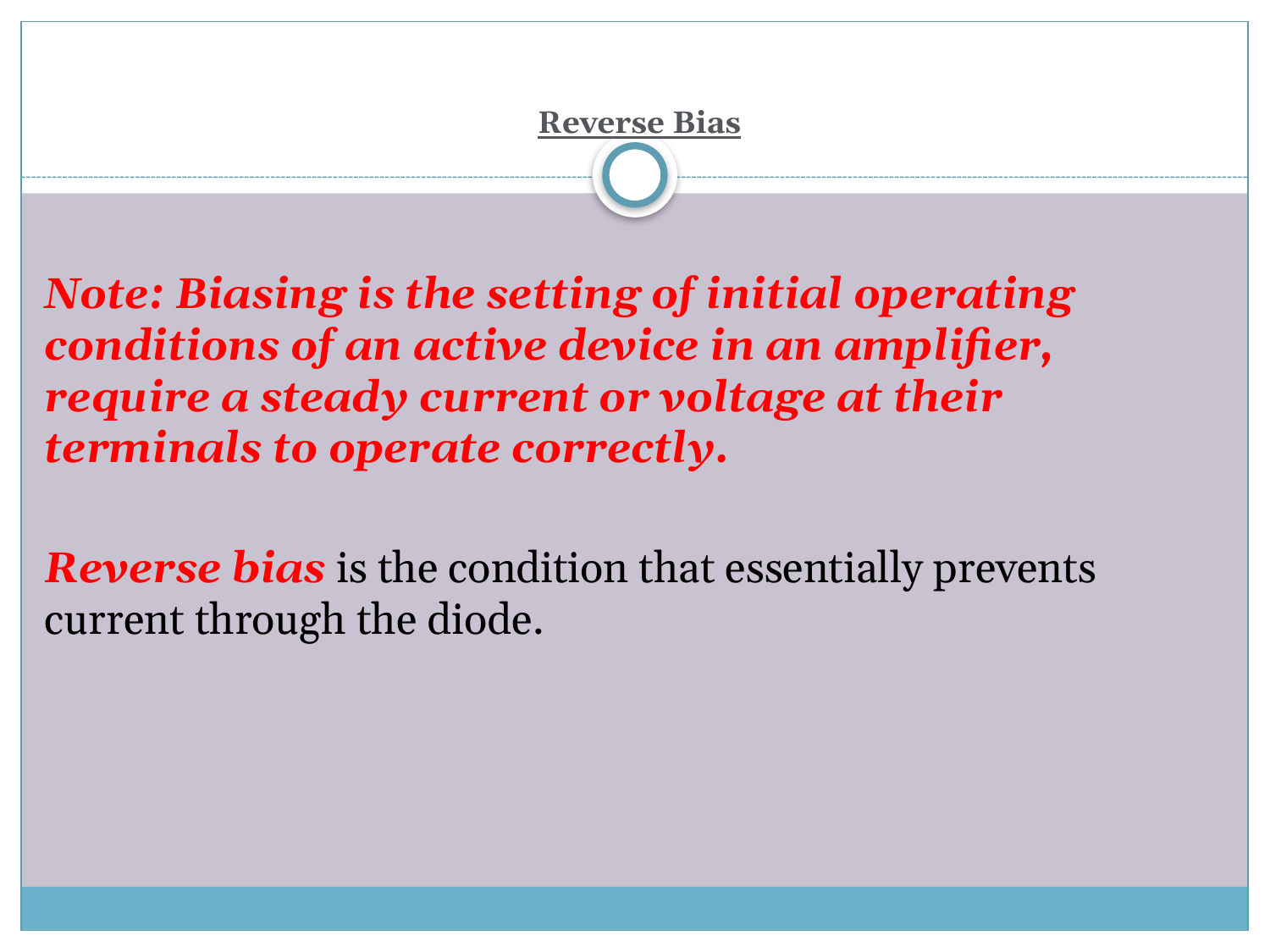

# Reverse Bias
Note: Biasing is the setting of initial operating conditions of an active device in an amplifier, require a steady current or voltage at their terminals to operate correctly.

Reverse bias is the condition that essentially prevents current through the diode.